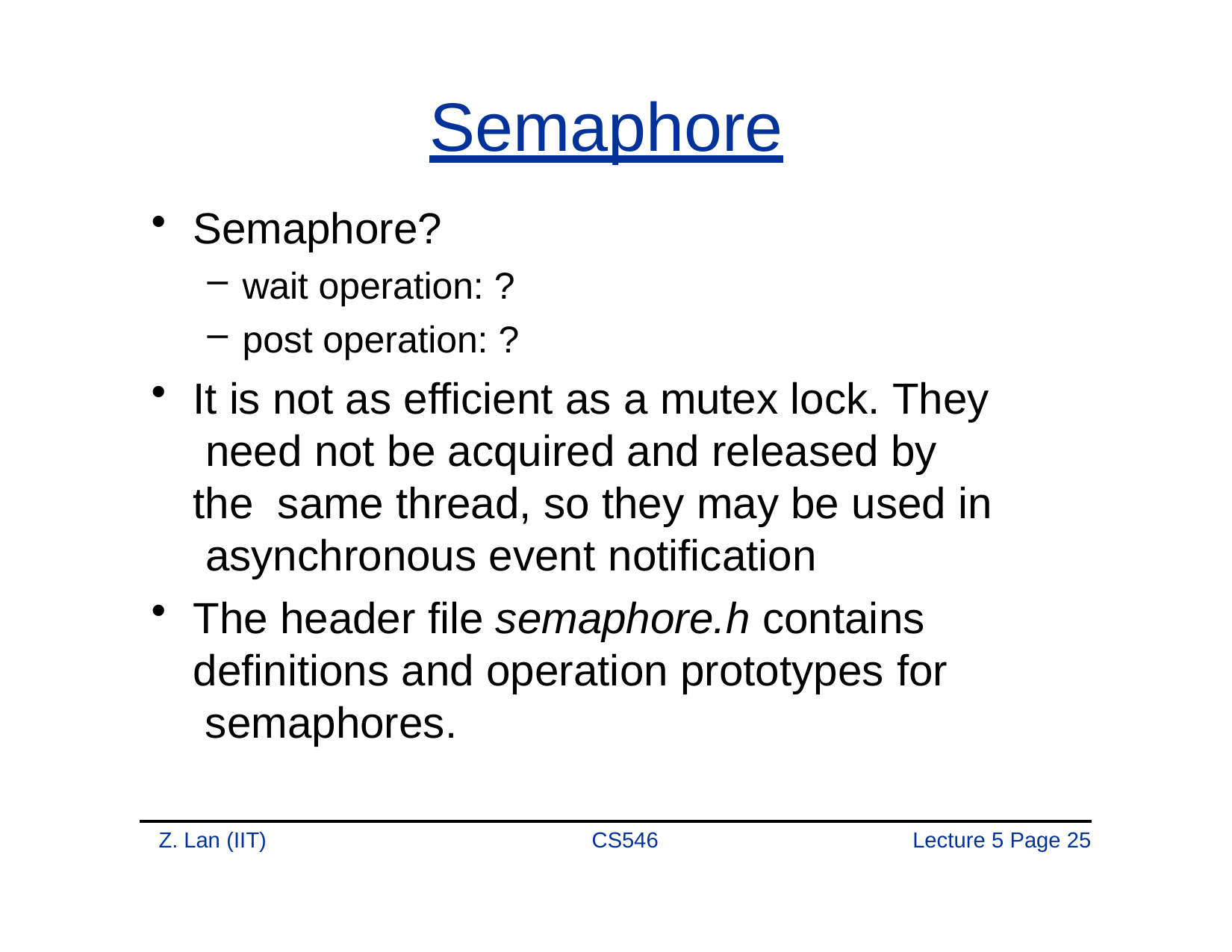

# Semaphore
Semaphore?
wait operation: ?
post operation: ?
It is not as efficient as a mutex lock. They  need not be acquired and released by the  same thread, so they may be used in  asynchronous event notification
The header file semaphore.h contains  definitions and operation prototypes for  semaphores.
Z. Lan (IIT)

CS546
Lecture 5 Page 25